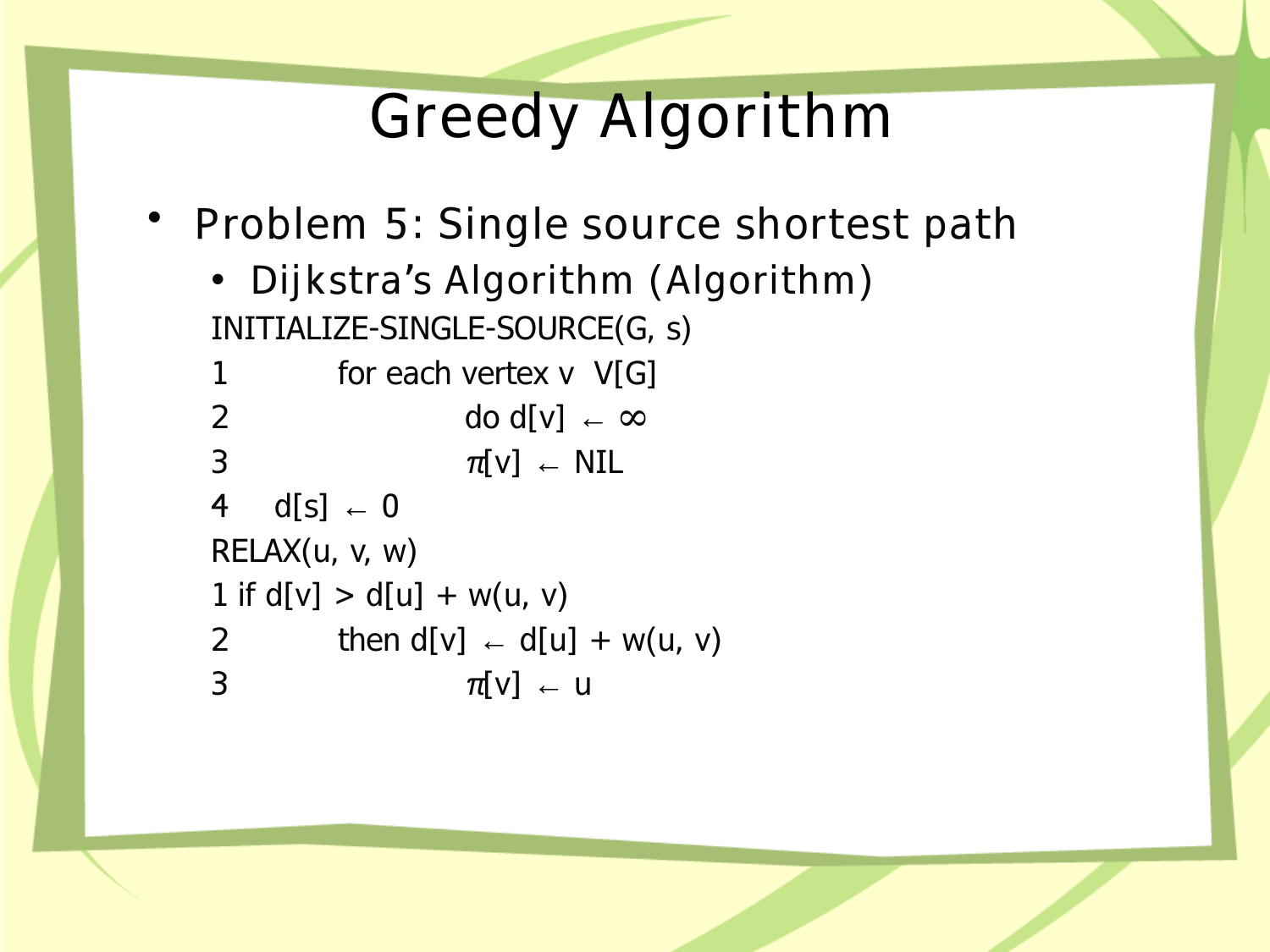

# Greedy Algorithm
Problem 5: Single source shortest path
Dijkstra’s Algorithm (Algorithm)
INITIALIZE-SINGLE-SOURCE(G, s)
1 	for each vertex v  V[G]
2 		do d[v] ← ∞
3 		π[v] ← NIL
d[s] ← 0
RELAX(u, v, w)
1 if d[v] > d[u] + w(u, v)
2 	then d[v] ← d[u] + w(u, v)
3 		π[v] ← u